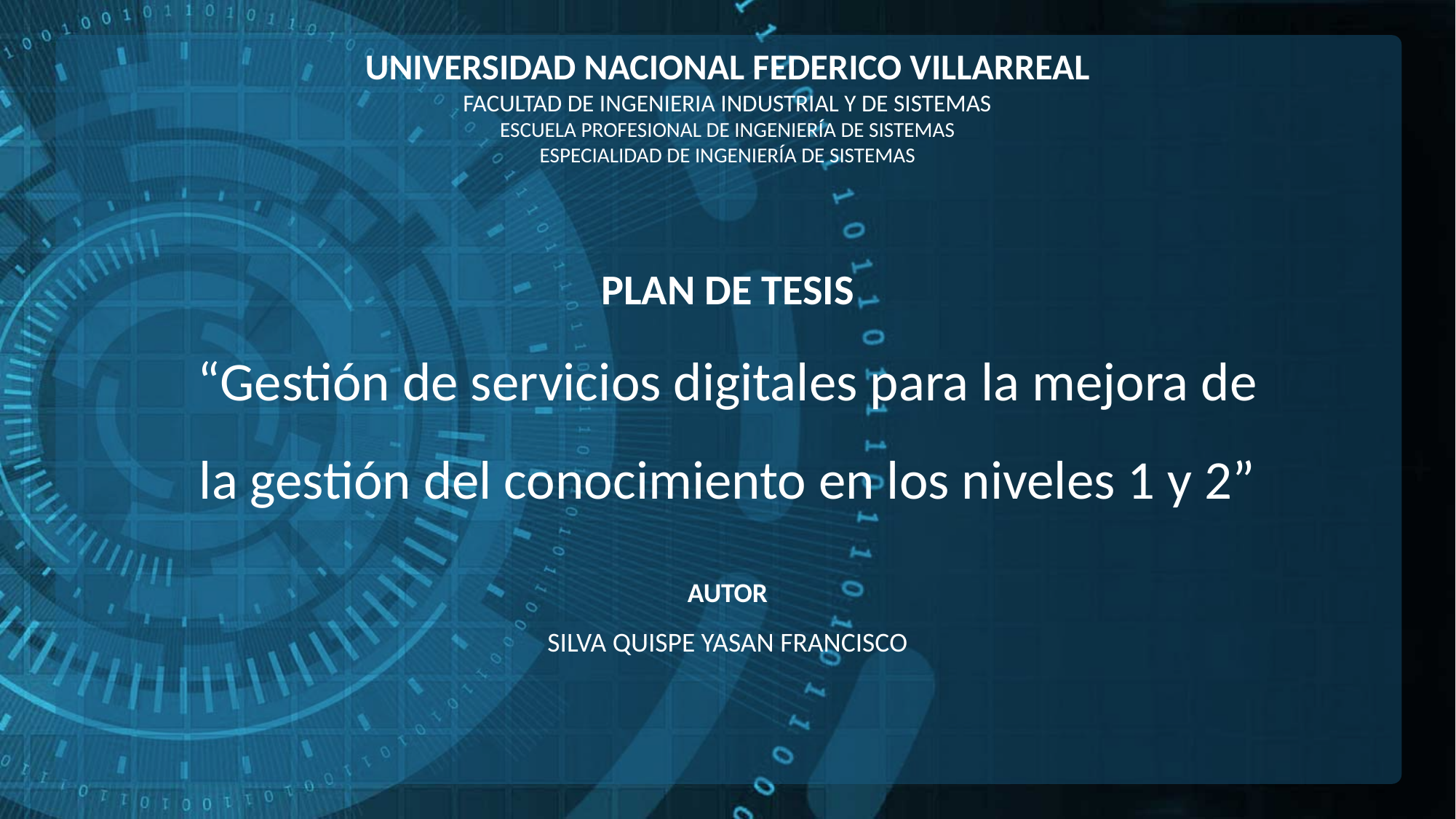

UNIVERSIDAD NACIONAL FEDERICO VILLARREAL
FACULTAD DE INGENIERIA INDUSTRIAL Y DE SISTEMAS
ESCUELA PROFESIONAL DE INGENIERÍA DE SISTEMAS
ESPECIALIDAD DE INGENIERÍA DE SISTEMAS
PLAN DE TESIS
“Gestión de servicios digitales para la mejora de la gestión del conocimiento en los niveles 1 y 2”

AUTOR
SILVA QUISPE YASAN FRANCISCO